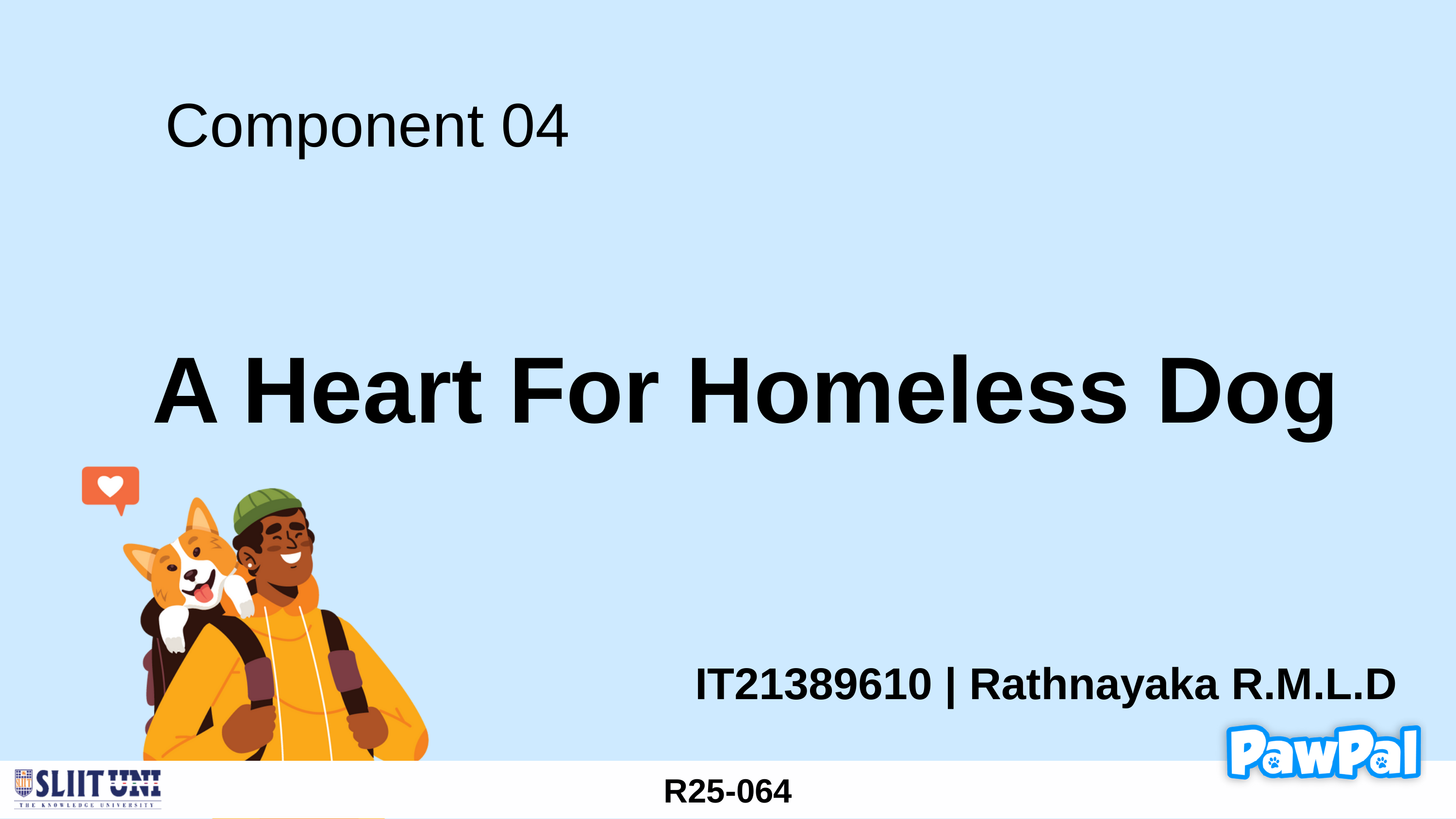

Component 04
A Heart For Homeless Dog

IT21389610 | Rathnayaka R.M.L.D

R25-064